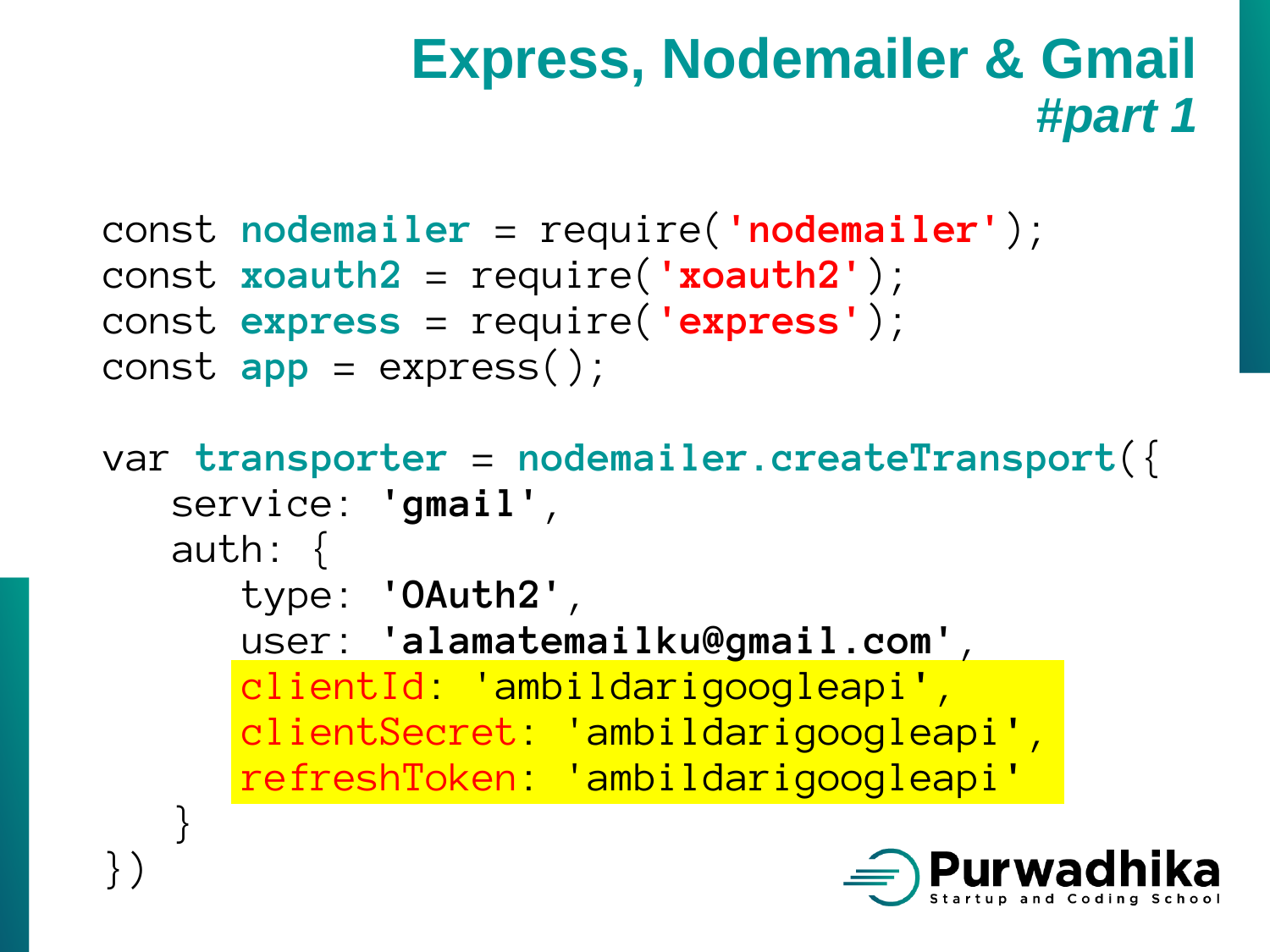

Express, Nodemailer & Gmail
#part 1

const nodemailer = require('nodemailer');
const xoauth2 = require('xoauth2');
const express = require('express');
const app = express();
var transporter = nodemailer.createTransport({
   service: 'gmail',
   auth: {
      type: 'OAuth2',
      user: 'alamatemailku@gmail.com',
      clientId: 'ambildarigoogleapi',
      clientSecret: 'ambildarigoogleapi',
      refreshToken: 'ambildarigoogleapi'
   }
})